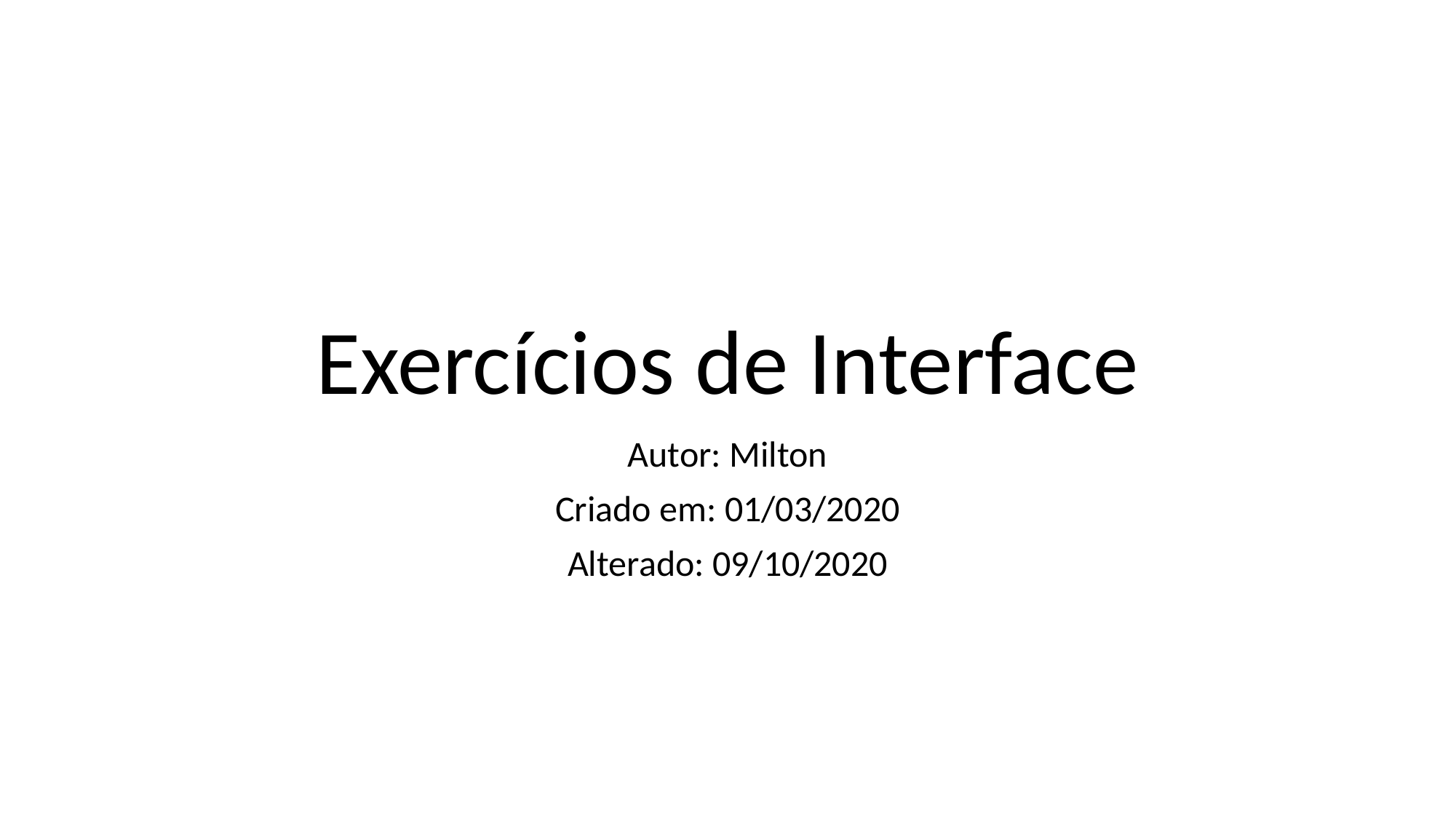

# Exercícios de Interface
Autor: Milton
Criado em: 01/03/2020
Alterado: 09/10/2020